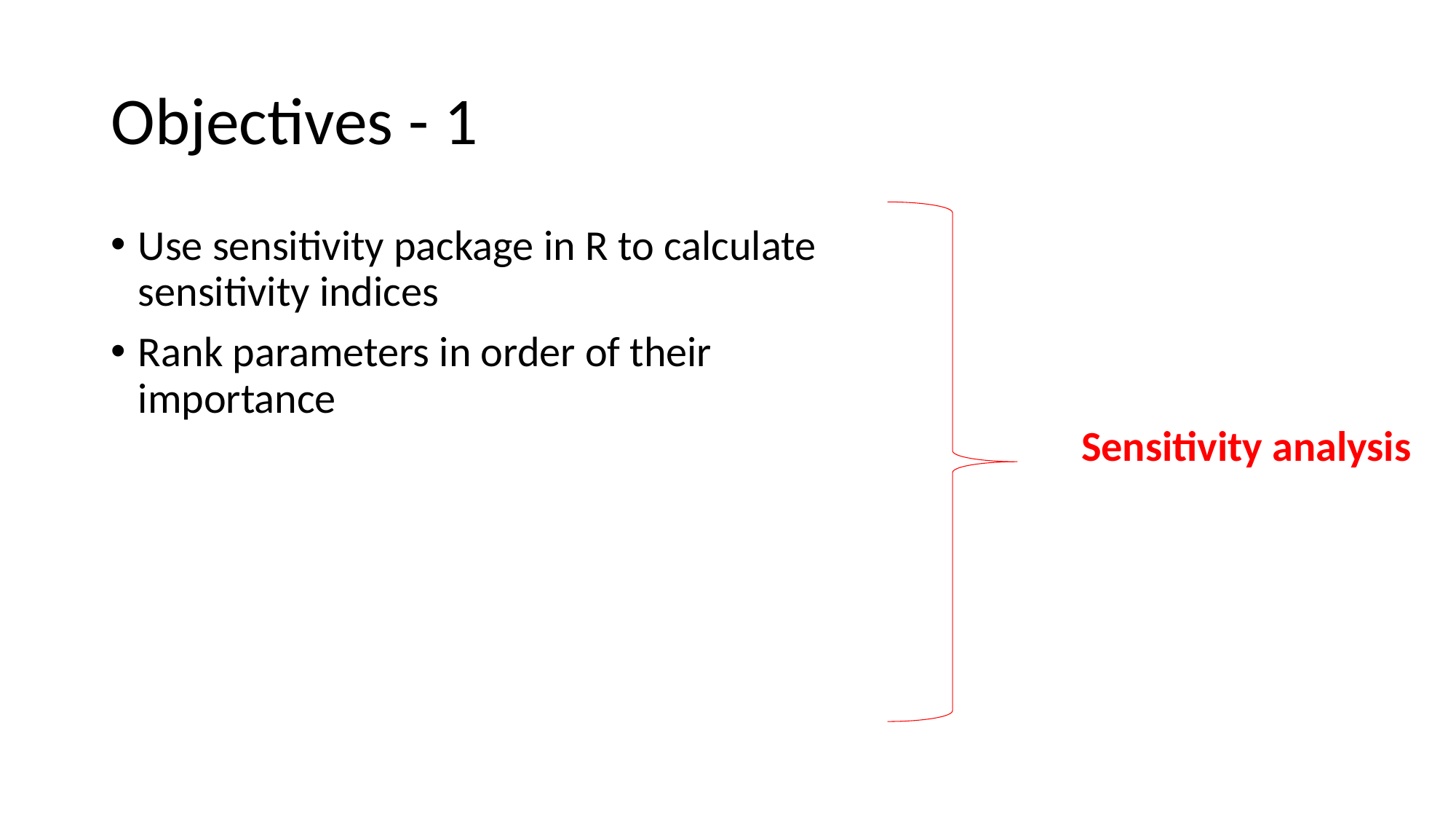

# Objectives - 1

Use sensitivity package in R to calculate sensitivity indices
Rank parameters in order of their importance
Sensitivity analysis